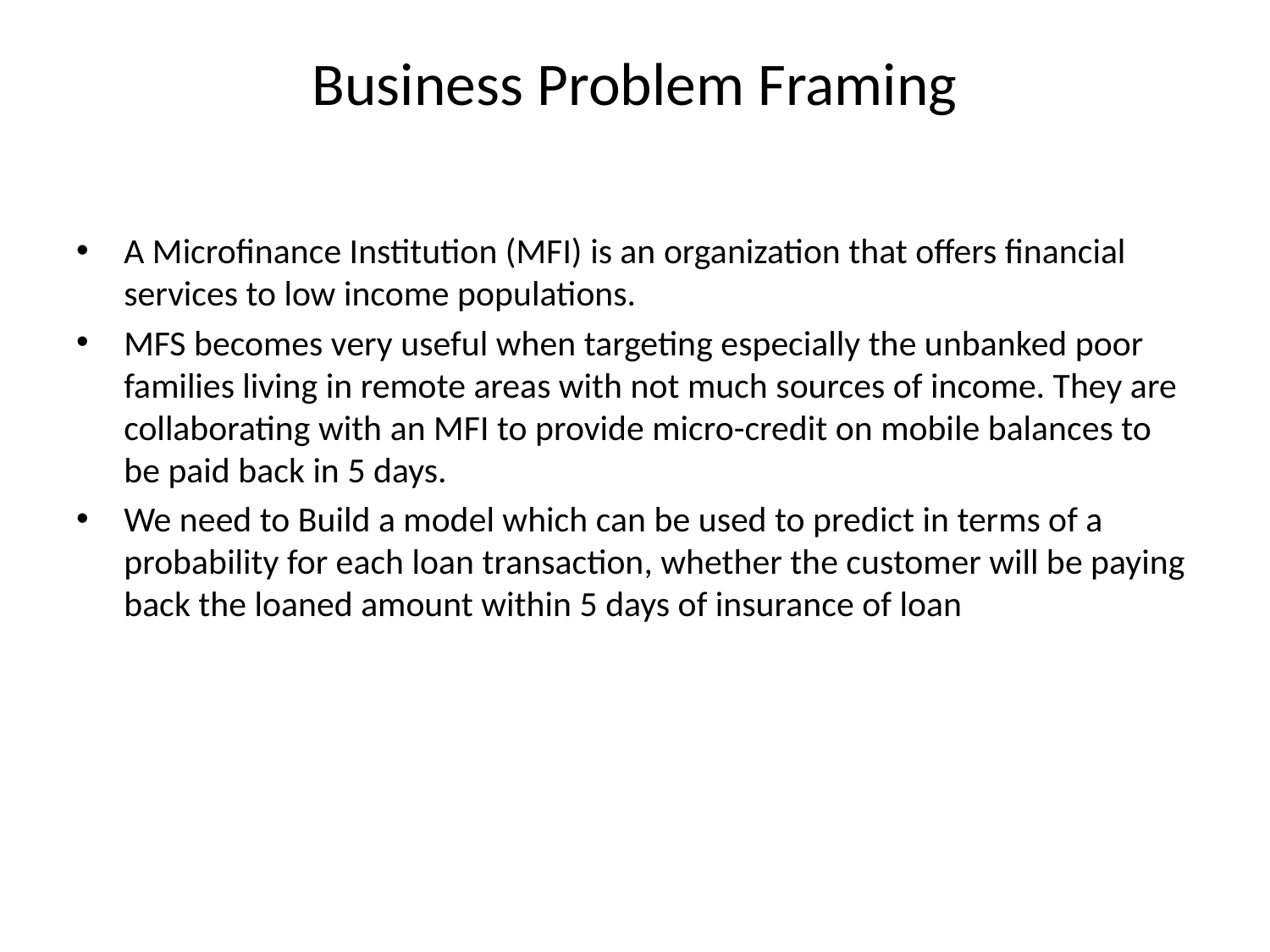

# Business Problem Framing
A Microfinance Institution (MFI) is an organization that offers financial services to low income populations.
MFS becomes very useful when targeting especially the unbanked poor families living in remote areas with not much sources of income. They are collaborating with an MFI to provide micro-credit on mobile balances to be paid back in 5 days.
We need to Build a model which can be used to predict in terms of a probability for each loan transaction, whether the customer will be paying back the loaned amount within 5 days of insurance of loan